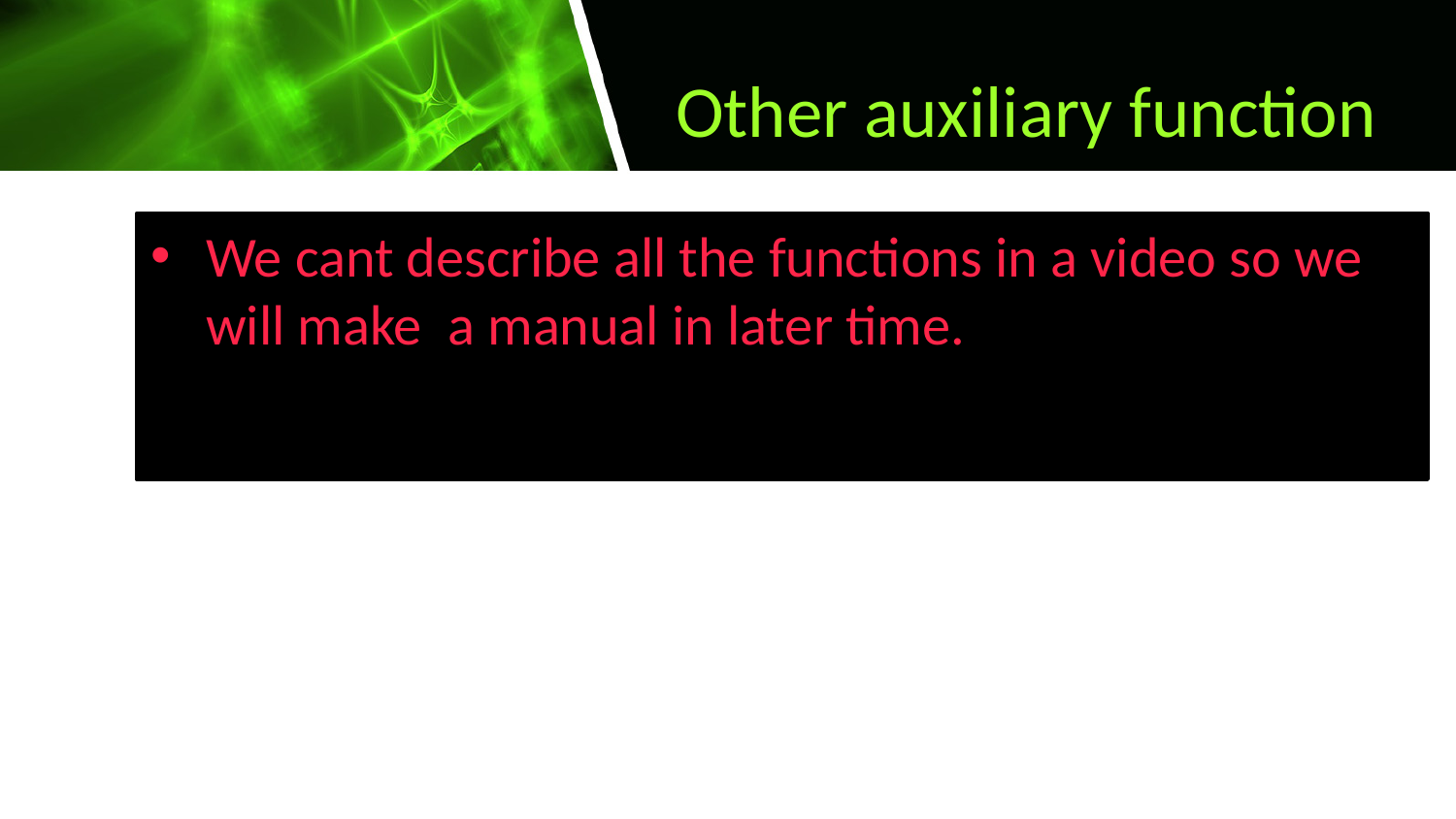

# Other auxiliary function
We cant describe all the functions in a video so we will make  a manual in later time.